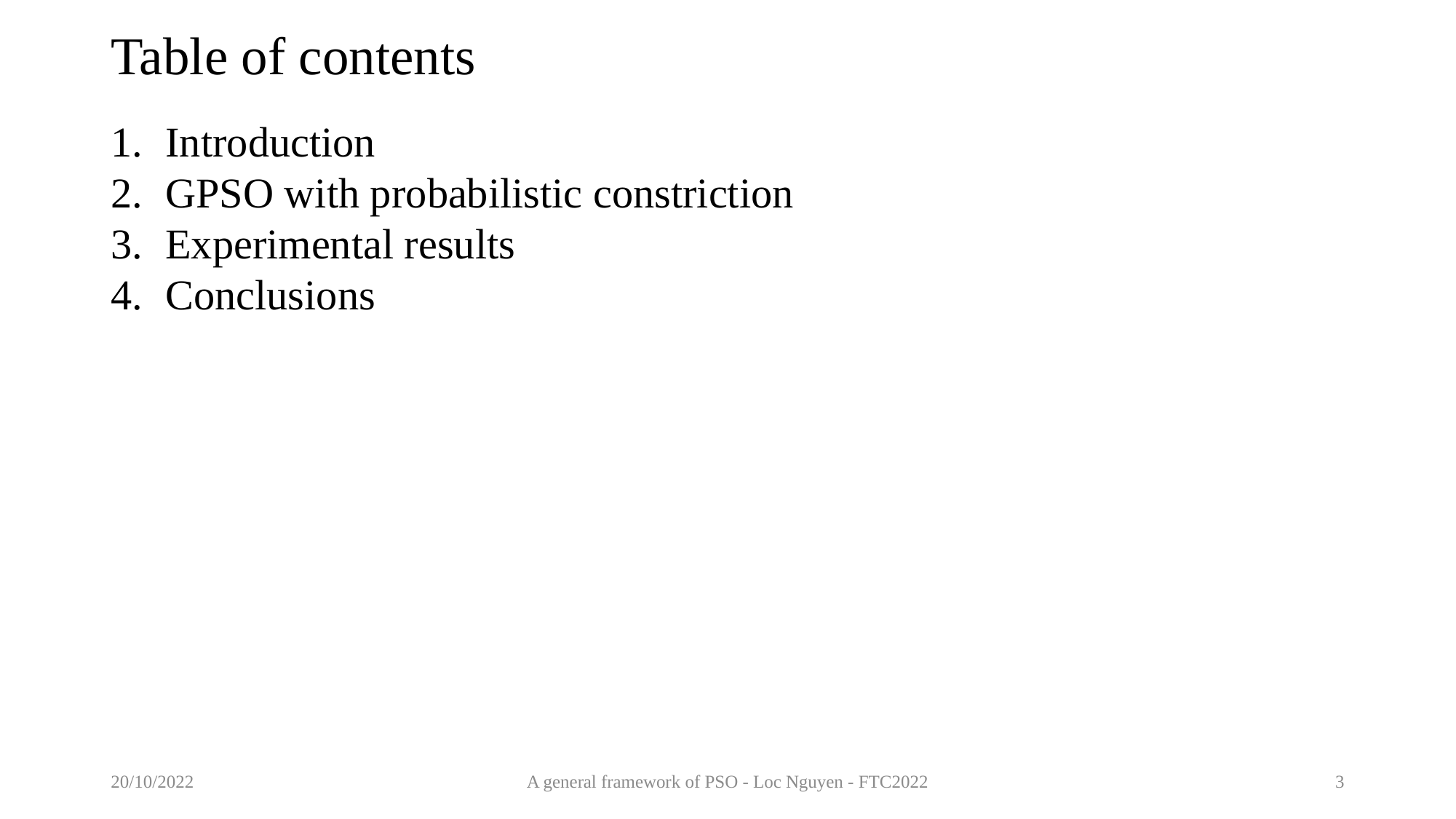

# Table of contents
Introduction
GPSO with probabilistic constriction
Experimental results
Conclusions
20/10/2022
A general framework of PSO - Loc Nguyen - FTC2022
3